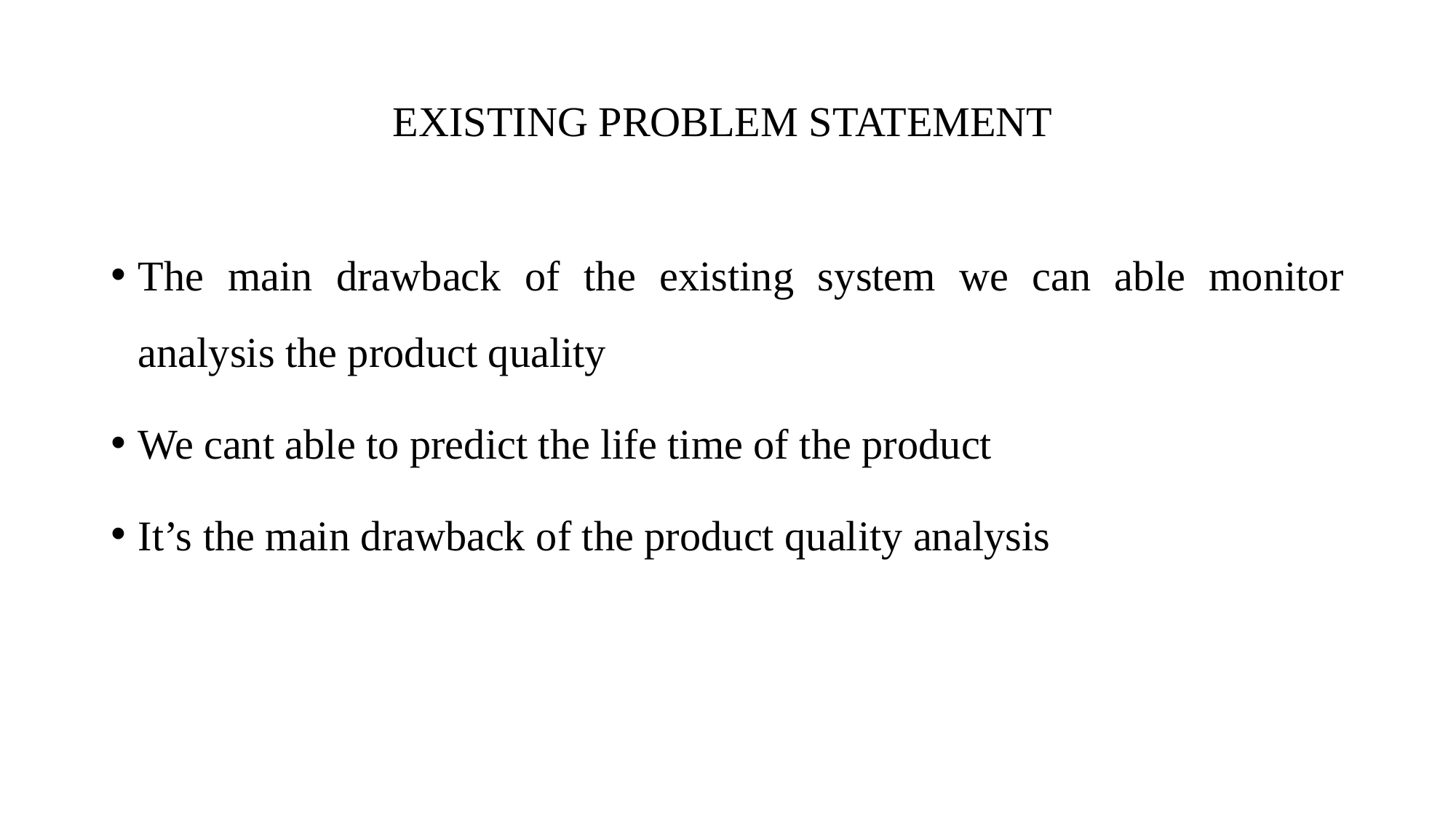

# EXISTING PROBLEM STATEMENT
The main drawback of the existing system we can able monitor analysis the product quality
We cant able to predict the life time of the product
It’s the main drawback of the product quality analysis